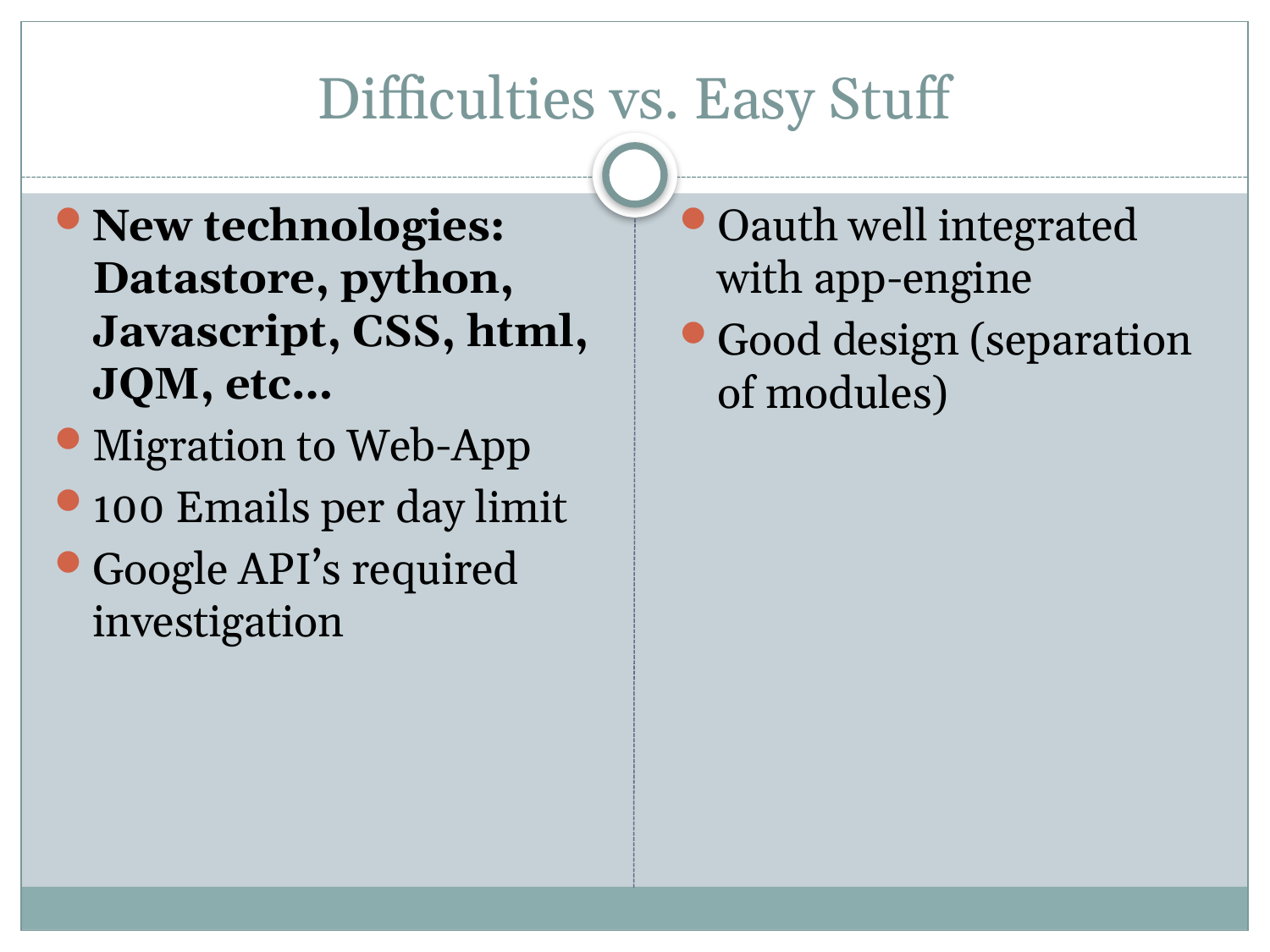

# Difficulties vs. Easy Stuff
New technologies: Datastore, python, Javascript, CSS, html, JQM, etc…
Migration to Web-App
100 Emails per day limit
Google API’s required investigation

Oauth well integrated with app-engine
Good design (separation of modules)